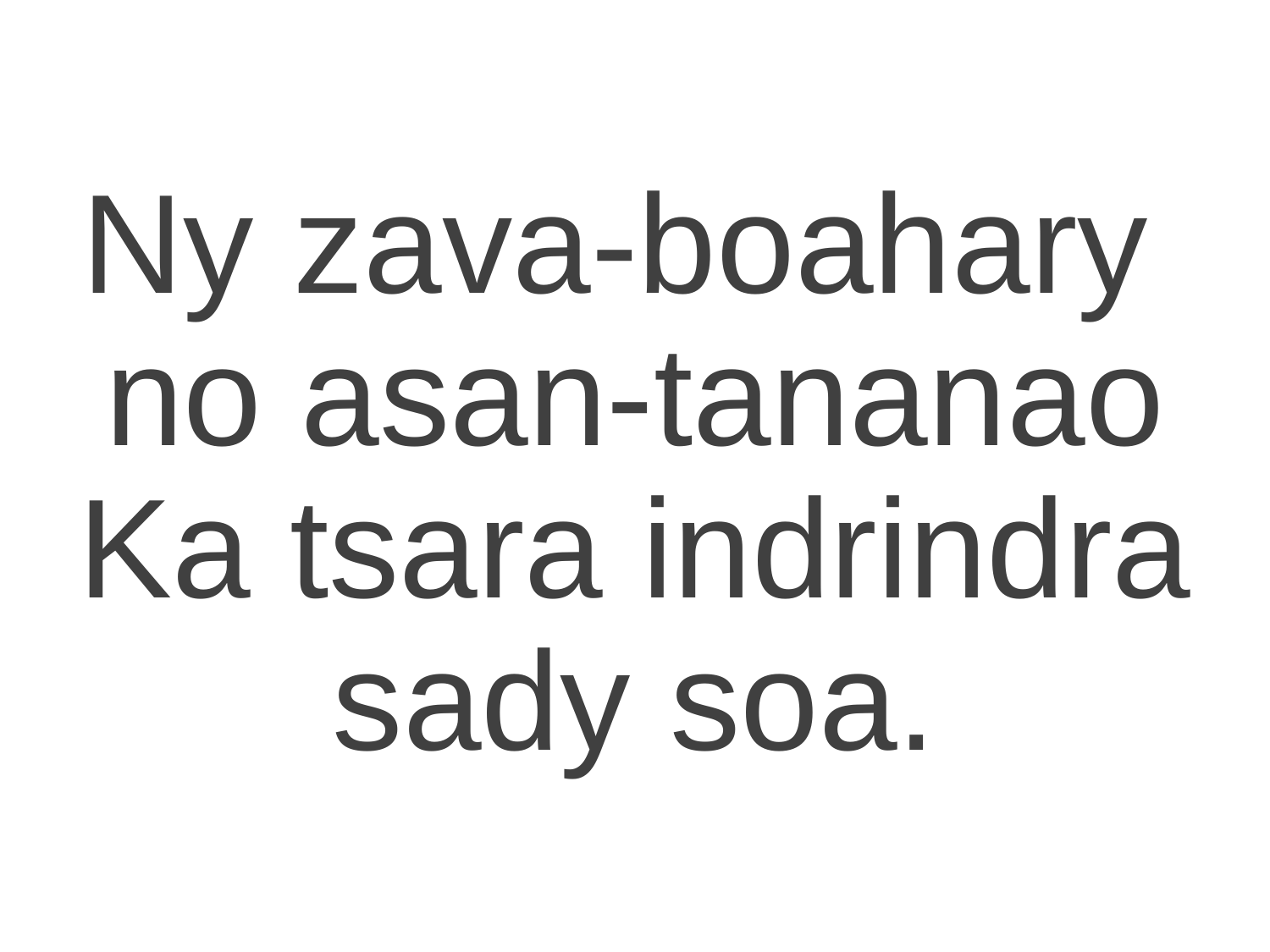

Ny zava-boahary
no asan-tananao
Ka tsara indrindra sady soa.